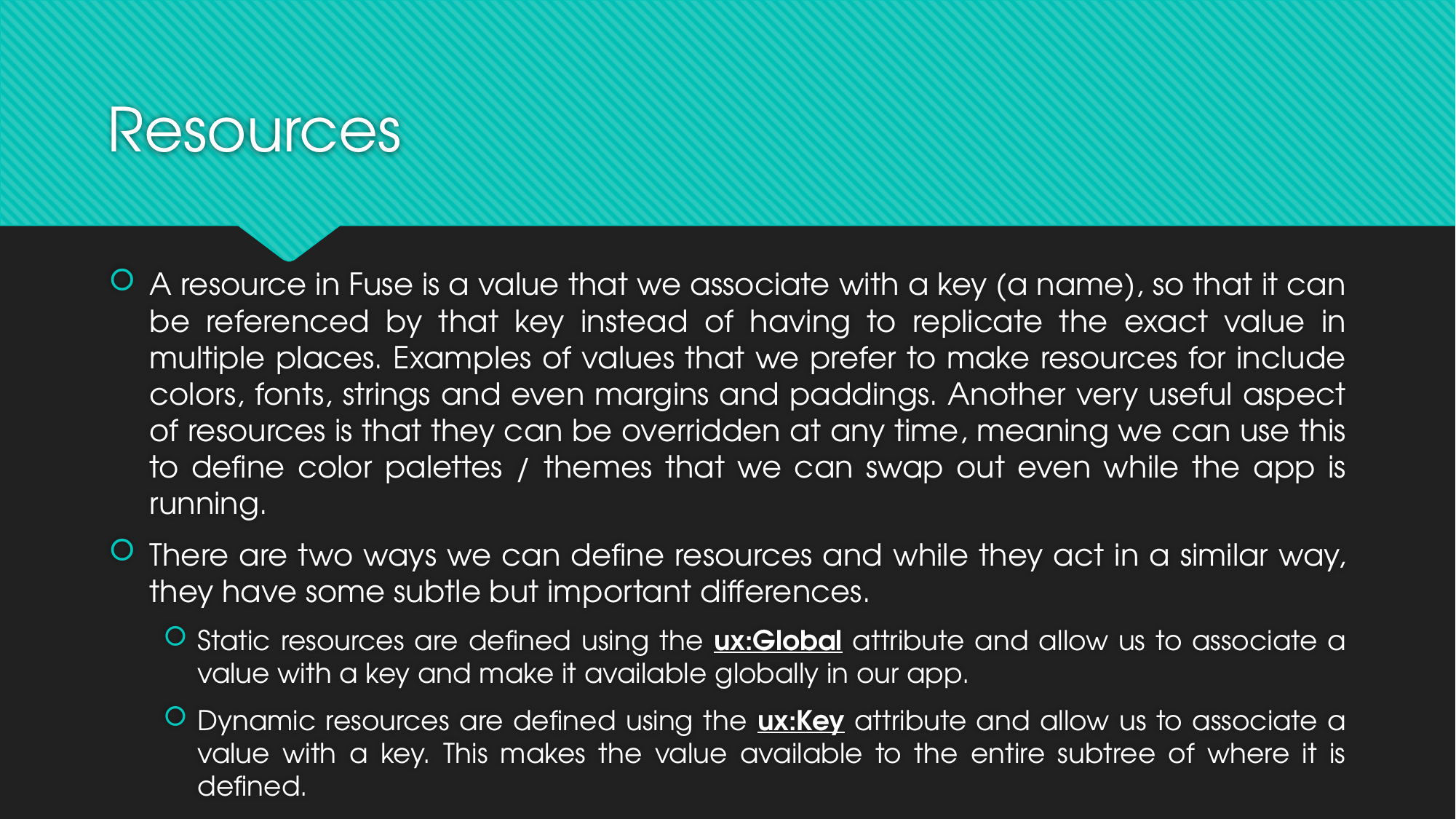

# Resources
A resource in Fuse is a value that we associate with a key (a name), so that it can be referenced by that key instead of having to replicate the exact value in multiple places. Examples of values that we prefer to make resources for include colors, fonts, strings and even margins and paddings. Another very useful aspect of resources is that they can be overridden at any time, meaning we can use this to define color palettes / themes that we can swap out even while the app is running.
There are two ways we can define resources and while they act in a similar way, they have some subtle but important differences.
Static resources are defined using the ux:Global attribute and allow us to associate a value with a key and make it available globally in our app.
Dynamic resources are defined using the ux:Key attribute and allow us to associate a value with a key. This makes the value available to the entire subtree of where it is defined.